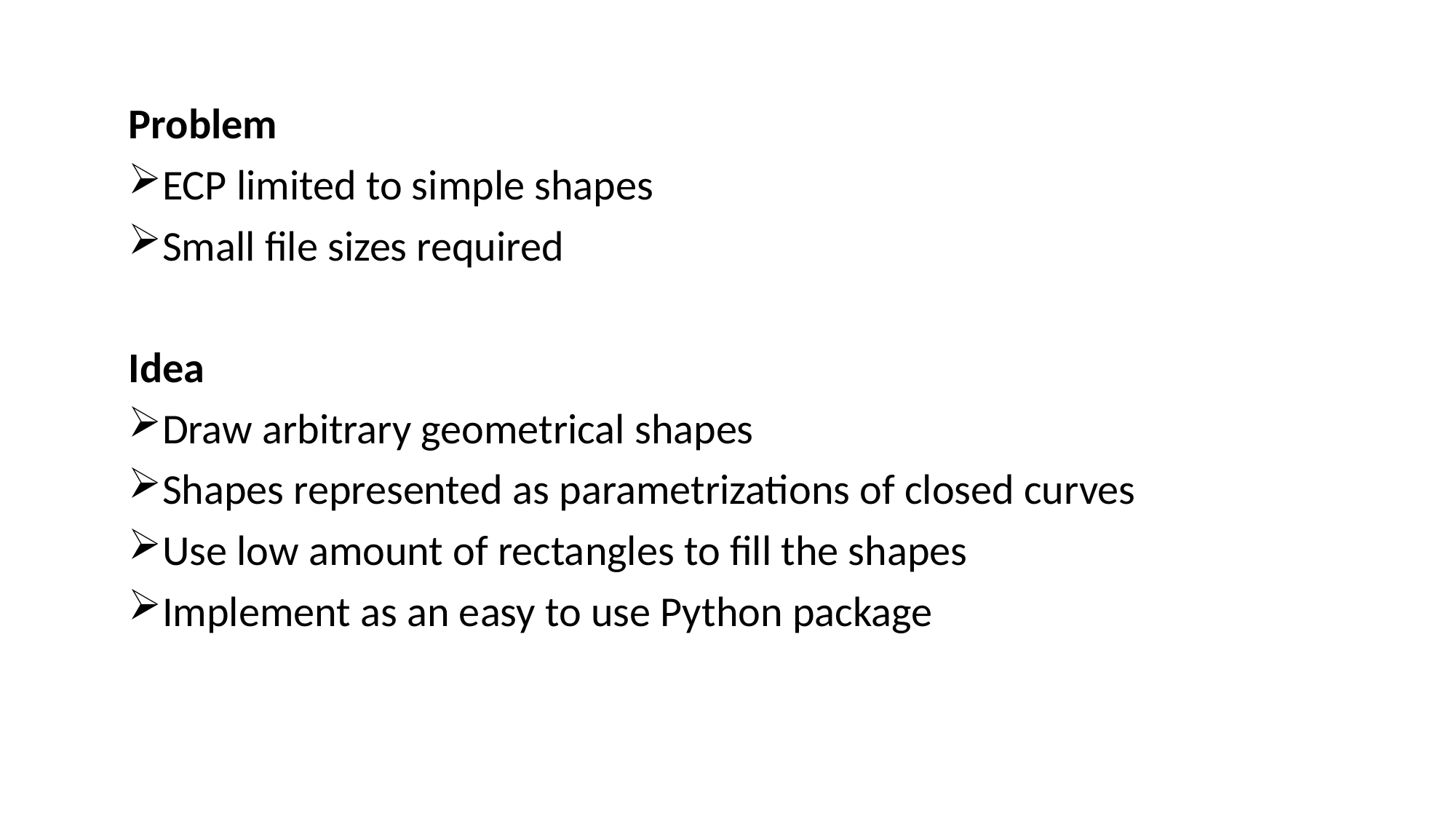

Problem
ECP limited to simple shapes
Small file sizes required

Idea
Draw arbitrary geometrical shapes
Shapes represented as parametrizations of closed curves
Use low amount of rectangles to fill the shapes
Implement as an easy to use Python package